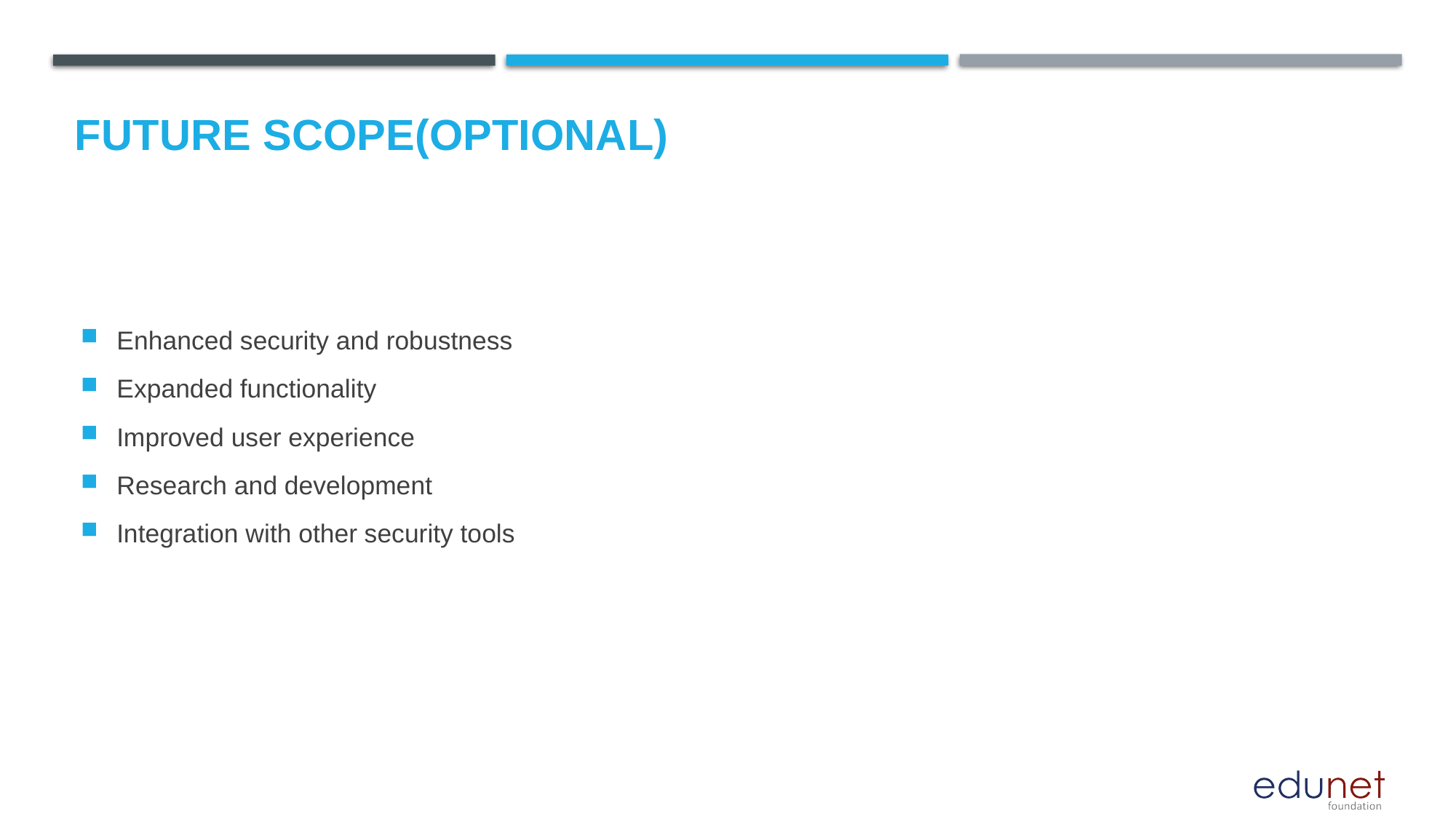

Future scope(optional)
Enhanced security and robustness
Expanded functionality
Improved user experience
Research and development
Integration with other security tools